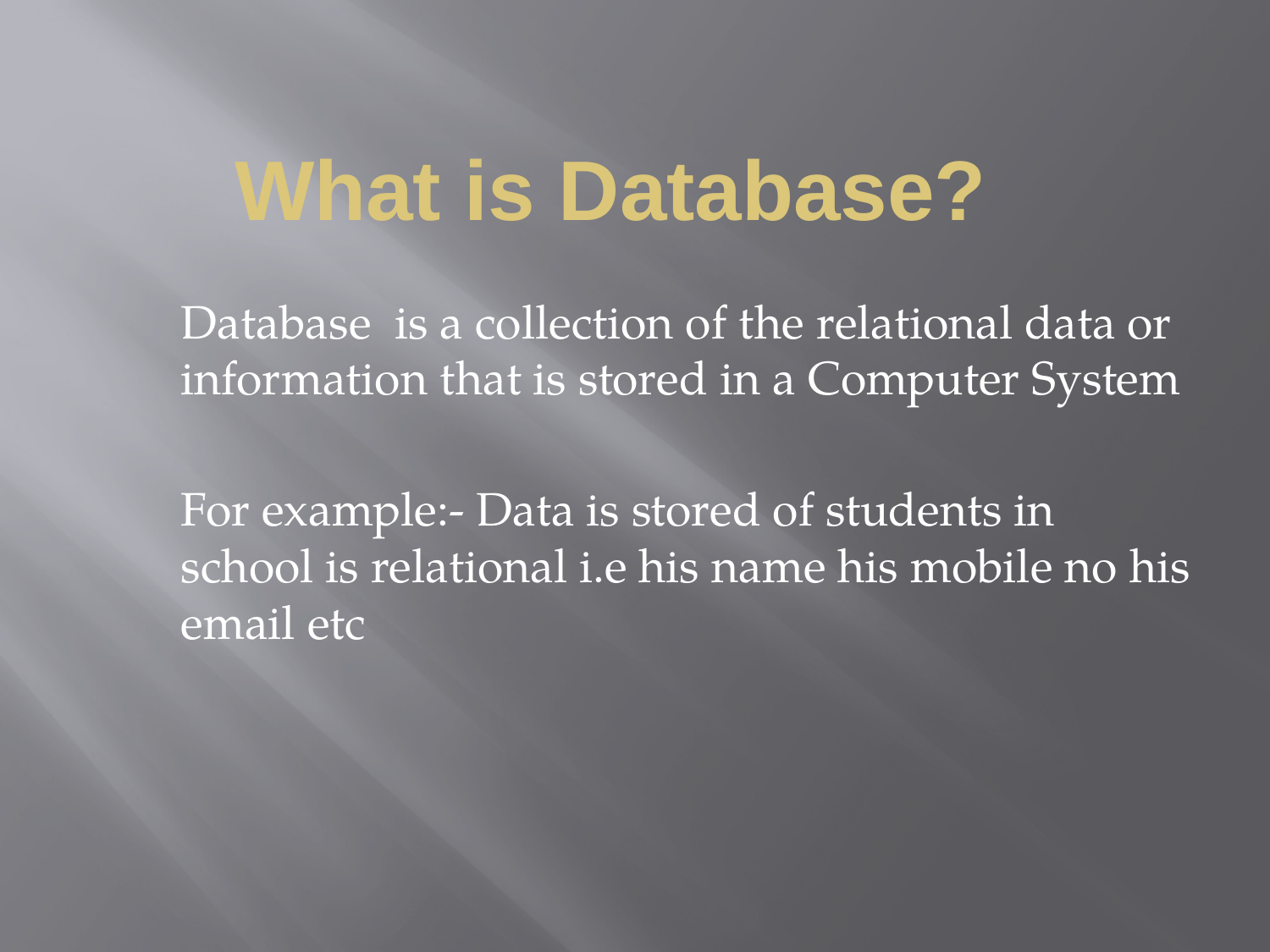

# What is Database?
Database  is a collection of the relational data or information that is stored in a Computer System

For example:- Data is stored of students in school is relational i.e his name his mobile no his email etc